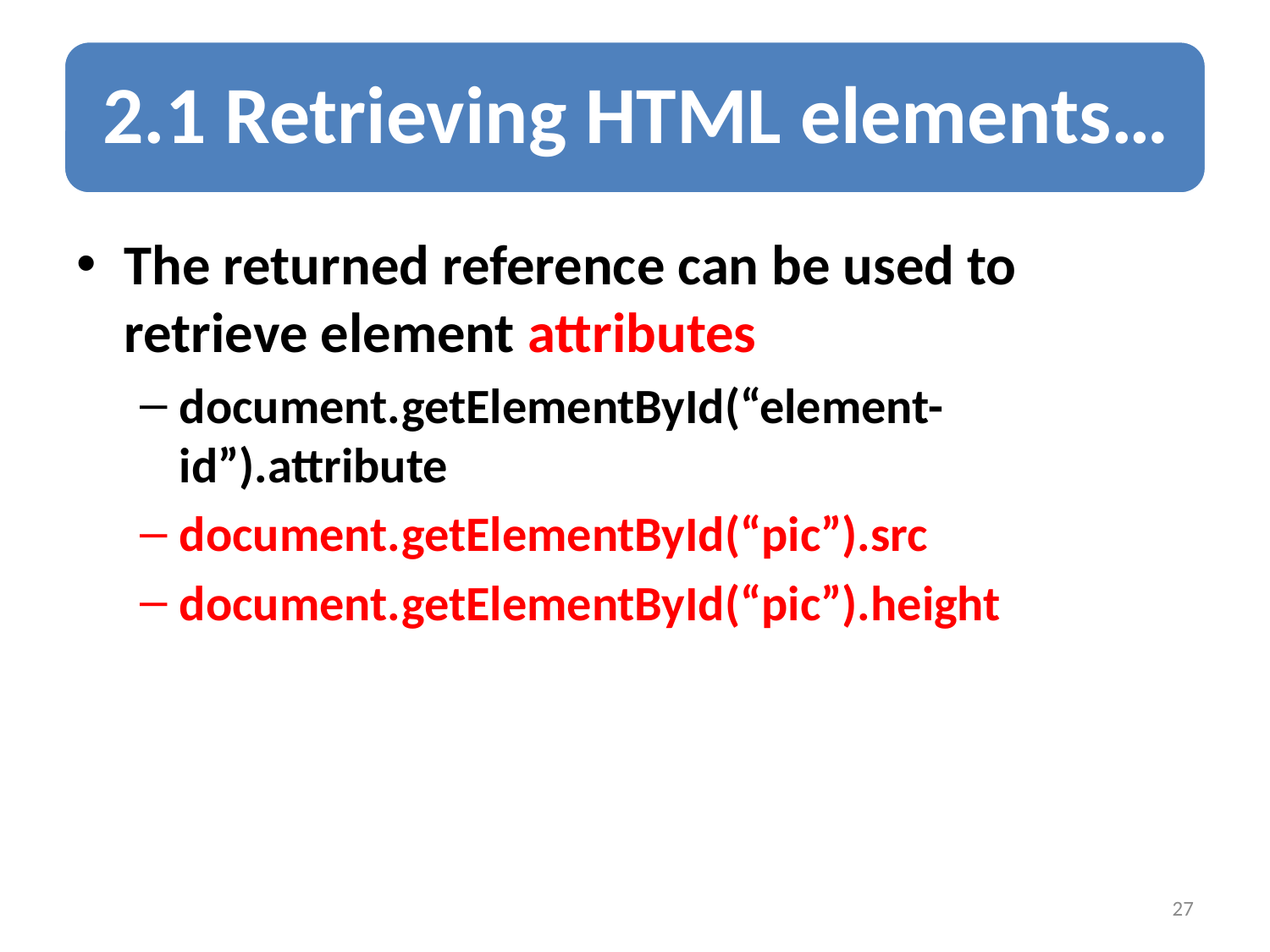

2.1 Retrieving HTML elements…
The returned reference can be used to retrieve element attributes
document.getElementById(“element-id”).attribute
document.getElementById(“pic”).src
document.getElementById(“pic”).height
27